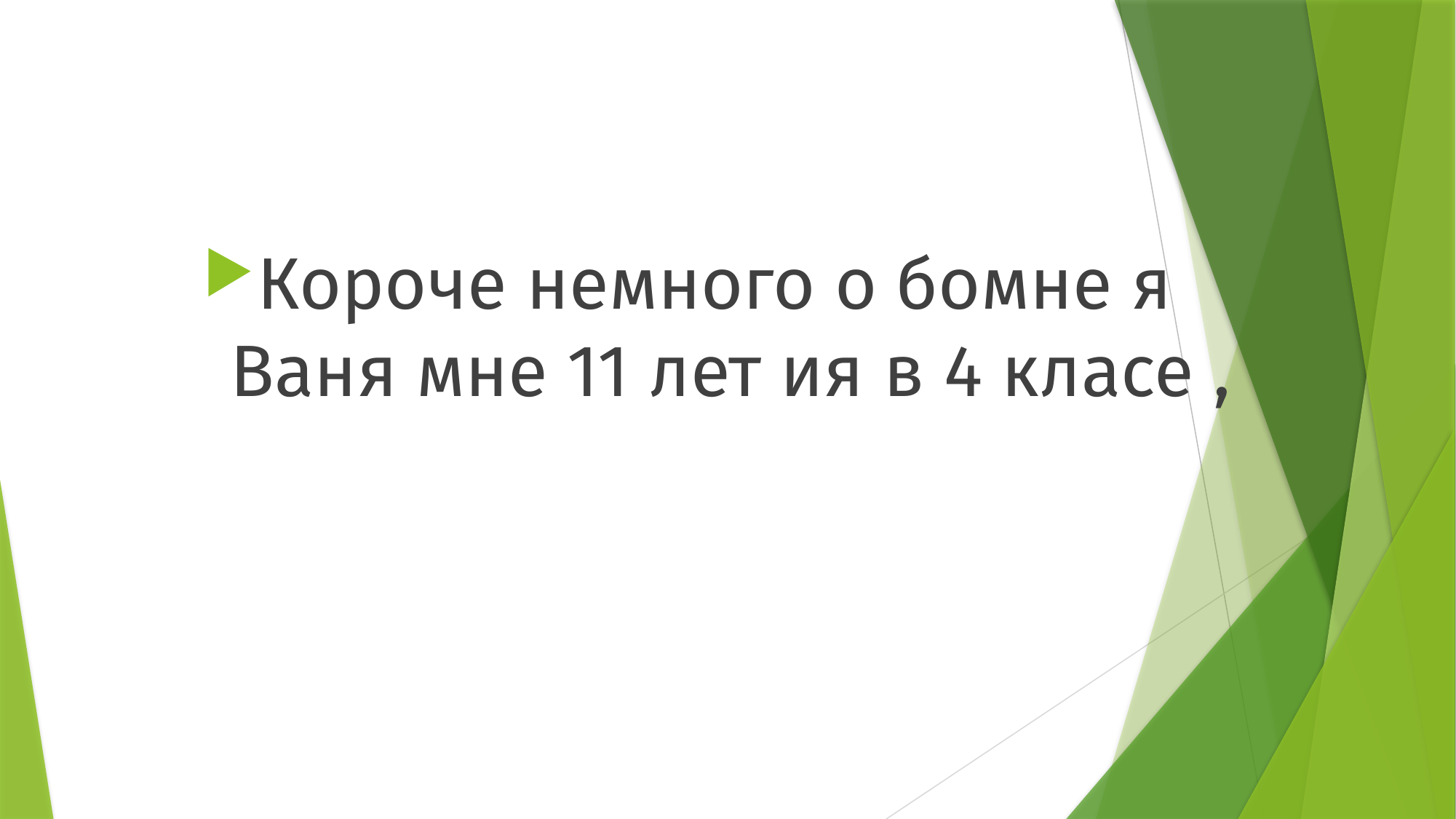

#
Короче немного о бомне я Ваня мне 11 лет ия в 4 класе ,